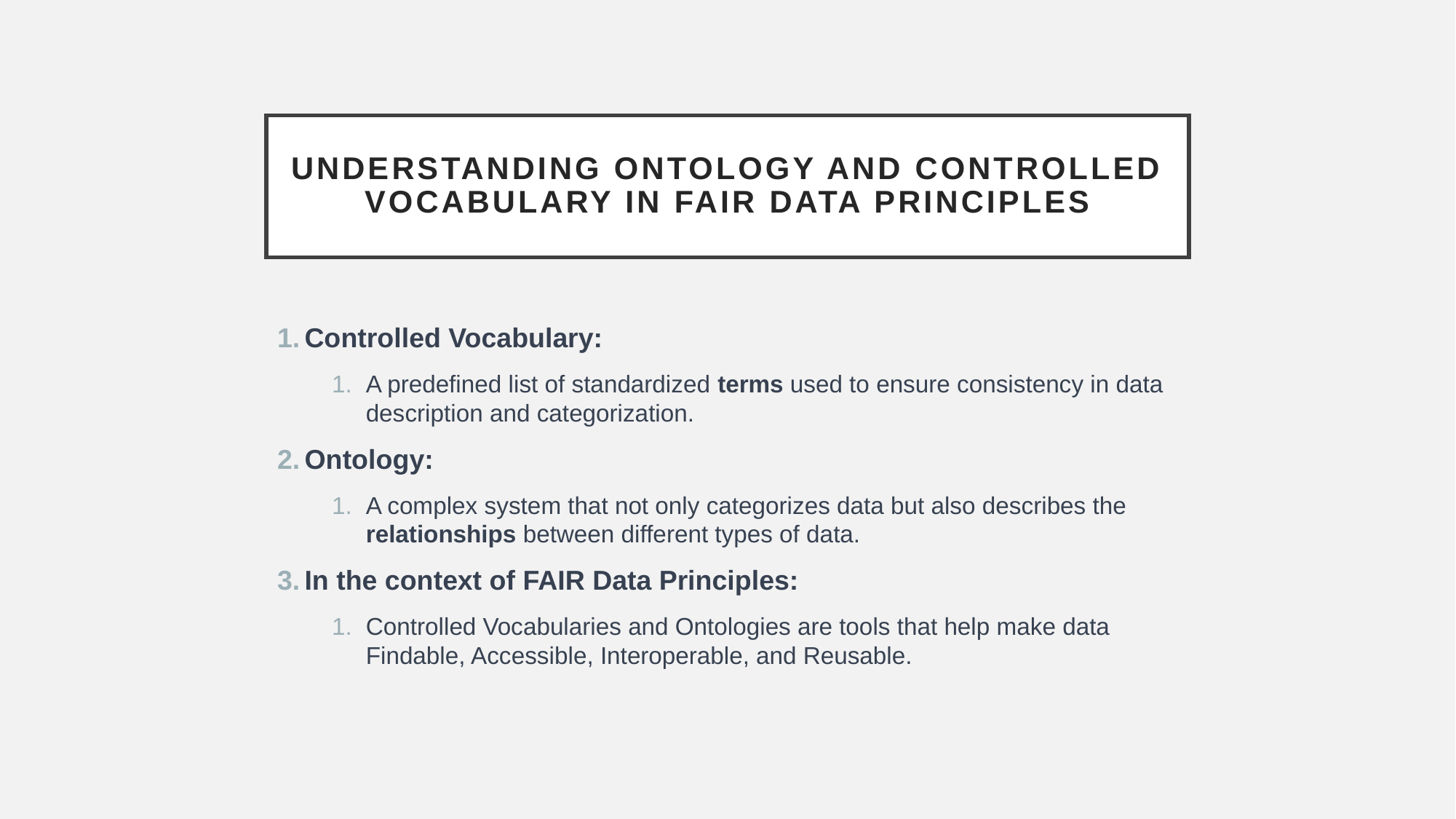

# Understanding Ontology and Controlled Vocabulary in FAIR Data Principles
Controlled Vocabulary:
A predefined list of standardized terms used to ensure consistency in data description and categorization.
Ontology:
A complex system that not only categorizes data but also describes the relationships between different types of data.
In the context of FAIR Data Principles:
Controlled Vocabularies and Ontologies are tools that help make data Findable, Accessible, Interoperable, and Reusable.